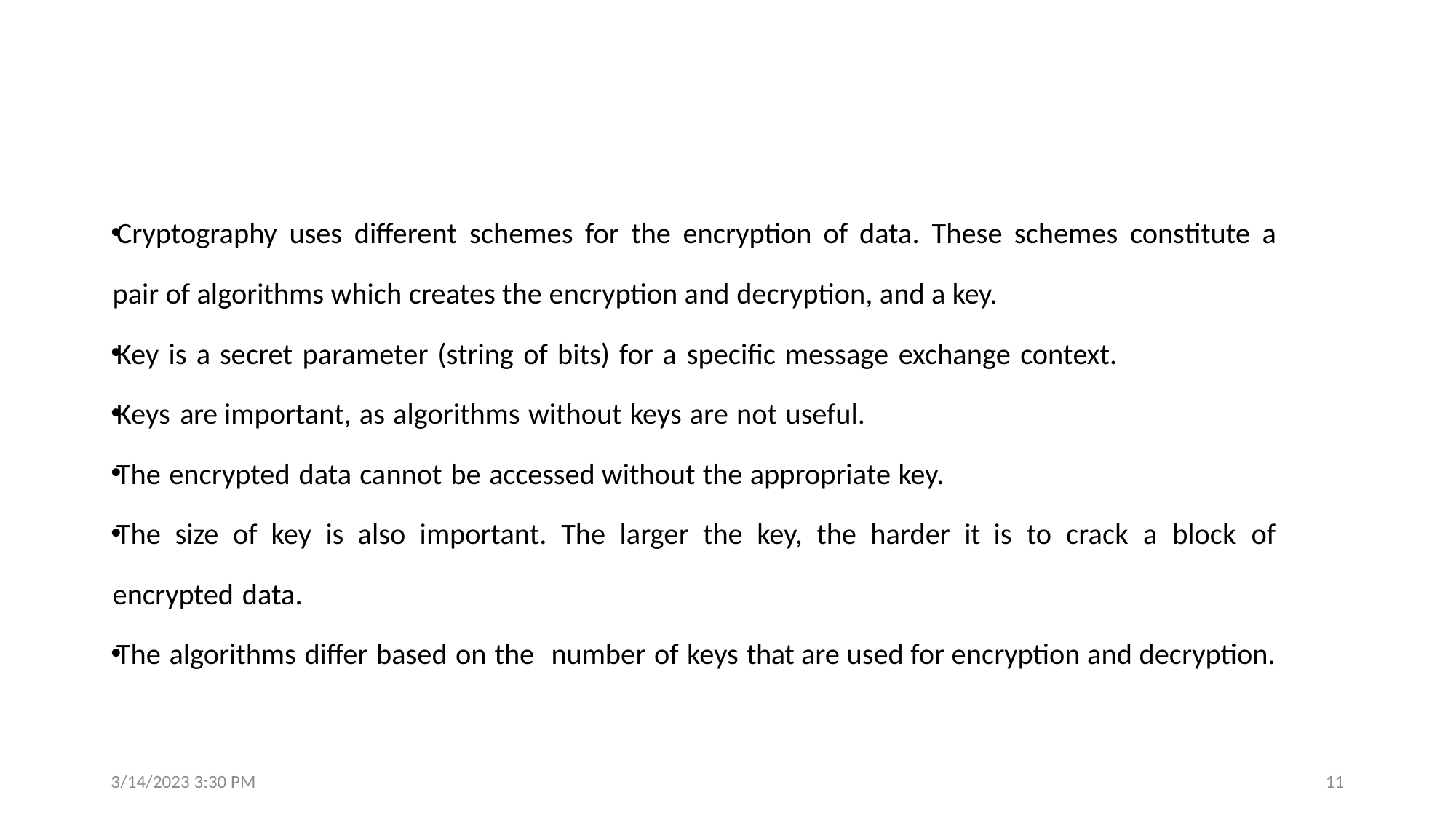

#
Cryptography uses different schemes for the encryption of data. These schemes constitute a pair of algorithms which creates the encryption and decryption, and a key.
Key is a secret parameter (string of bits) for a specific message exchange context.
Keys are important, as algorithms without keys are not useful.
The encrypted data cannot be accessed without the appropriate key.
The size of key is also important. The larger the key, the harder it is to crack a block of encrypted data.
The algorithms differ based on the  number of keys that are used for encryption and decryption.

3/14/2023 3:30 PM
11